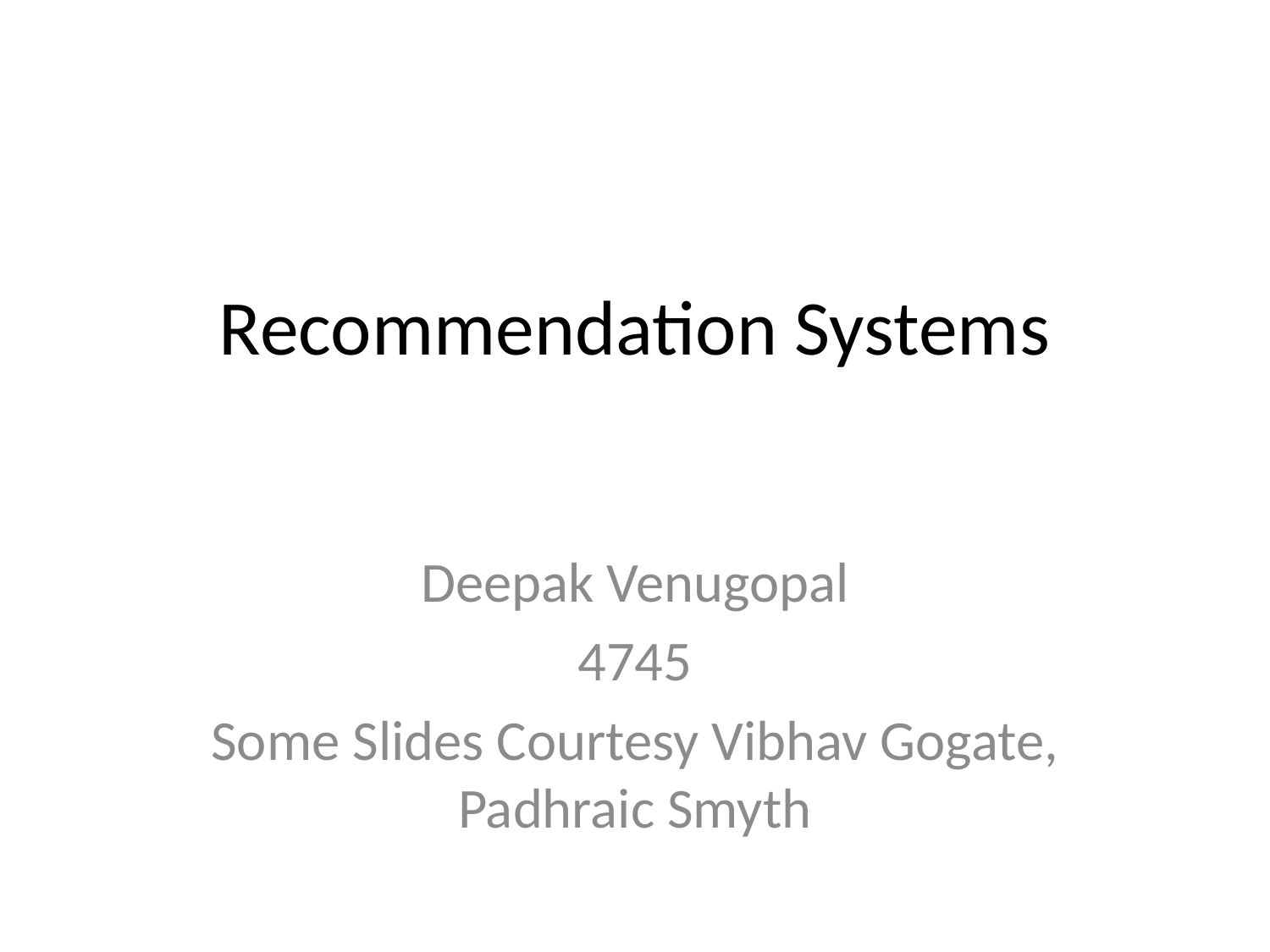

# Recommendation Systems
Deepak Venugopal
4745
Some Slides Courtesy Vibhav Gogate, Padhraic Smyth